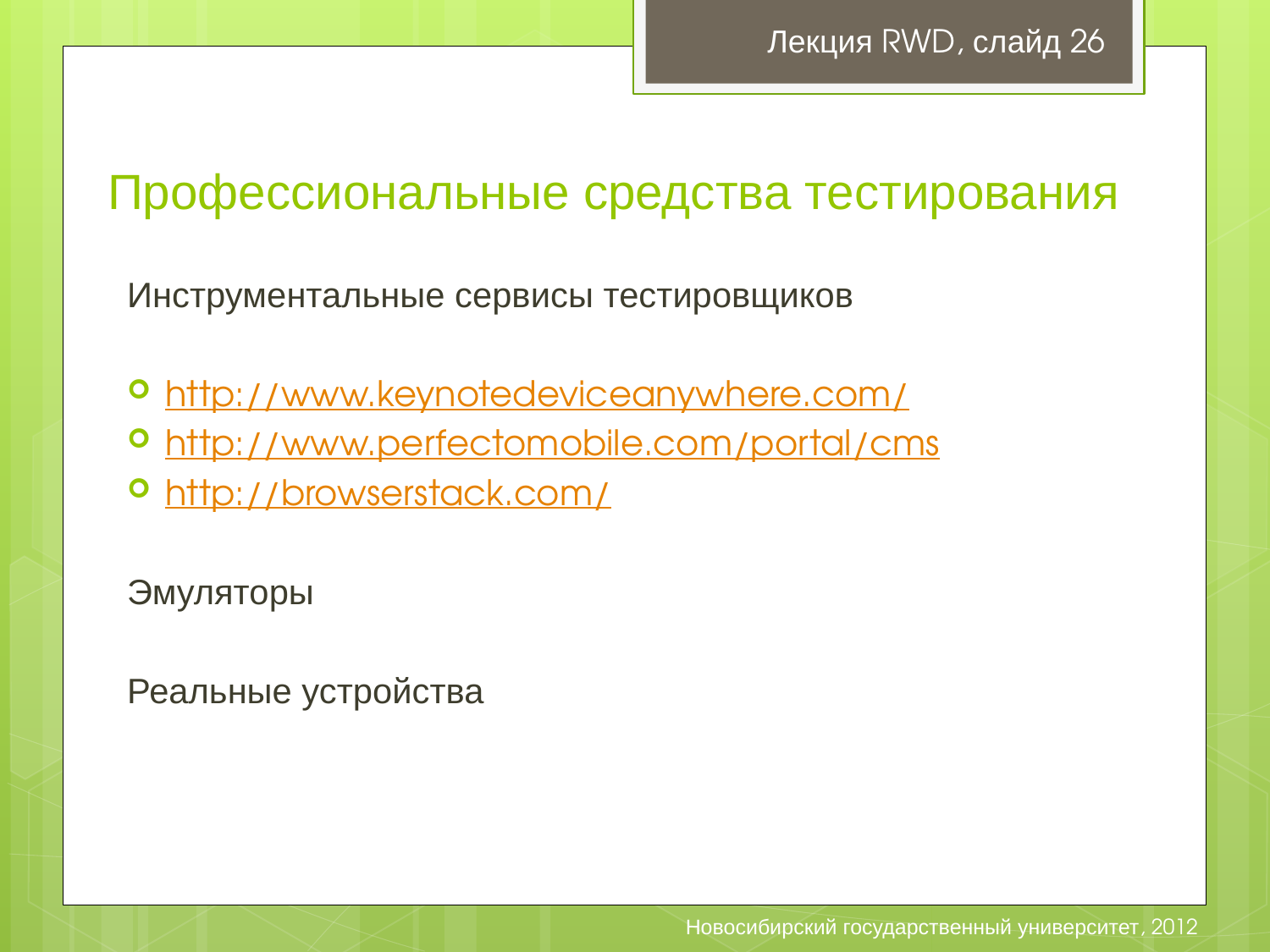

Лекция RWD, слайд 26
Профессиональные средства тестирования
Инструментальные сервисы тестировщиков

http://www.keynotedeviceanywhere.com/
http://www.perfectomobile.com/portal/cms
http://browserstack.com/

Эмуляторы

Реальные устройства
Новосибирский государственный университет, 2012